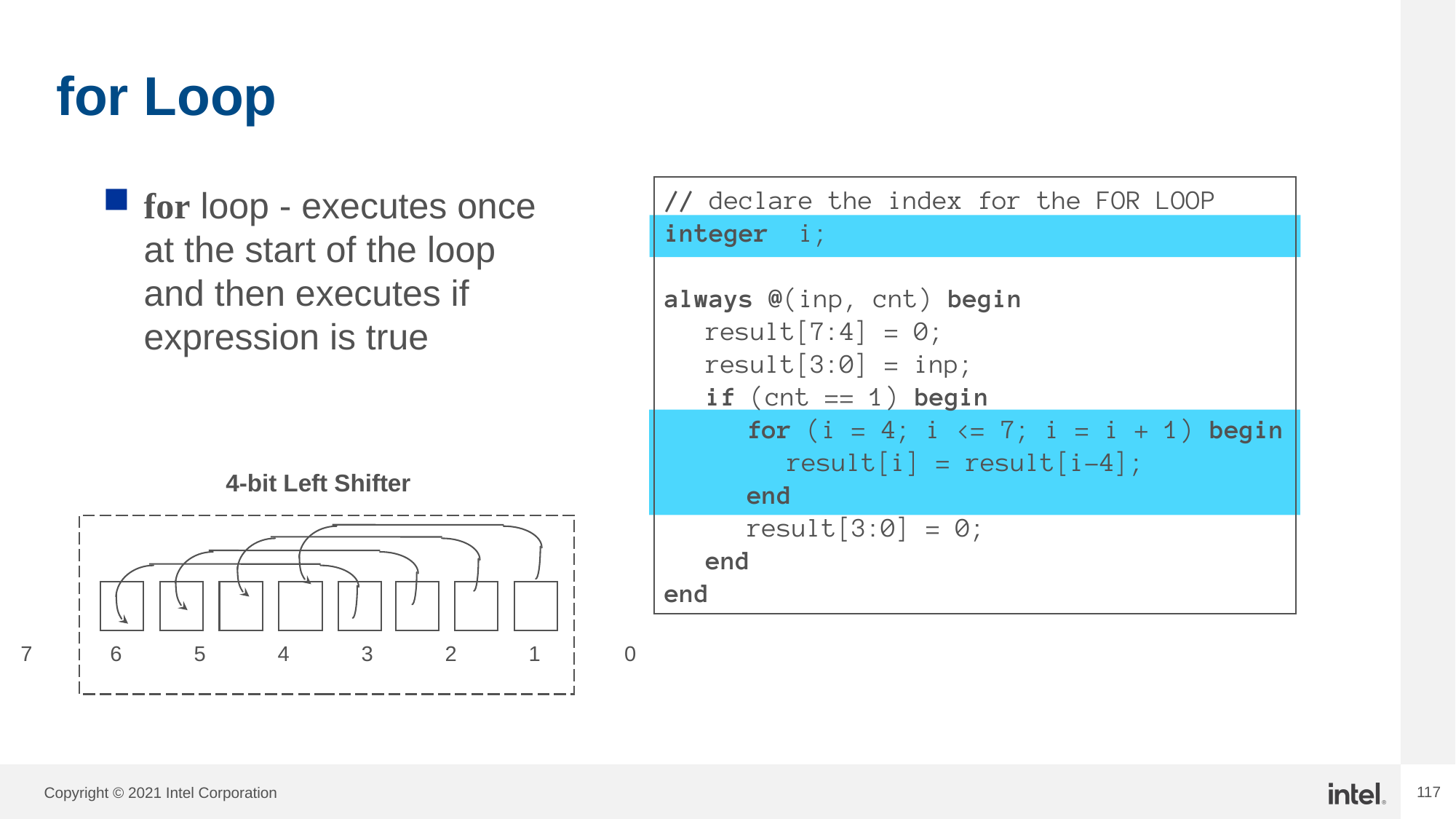

# for Loop
// declare the index for the FOR LOOP
integer  i;

always @(inp, cnt) begin
	result[7:4] = 0;
	result[3:0] = inp;
	if (cnt == 1) begin
		for (i = 4; i <= 7; i = i + 1) begin
			result[i] = result[i-4];
		end
		result[3:0] = 0;
	end
end
for loop - executes once at the start of the loop and then executes if expression is true

4-bit Left Shifter

7             6            5            4            3            2            1              0